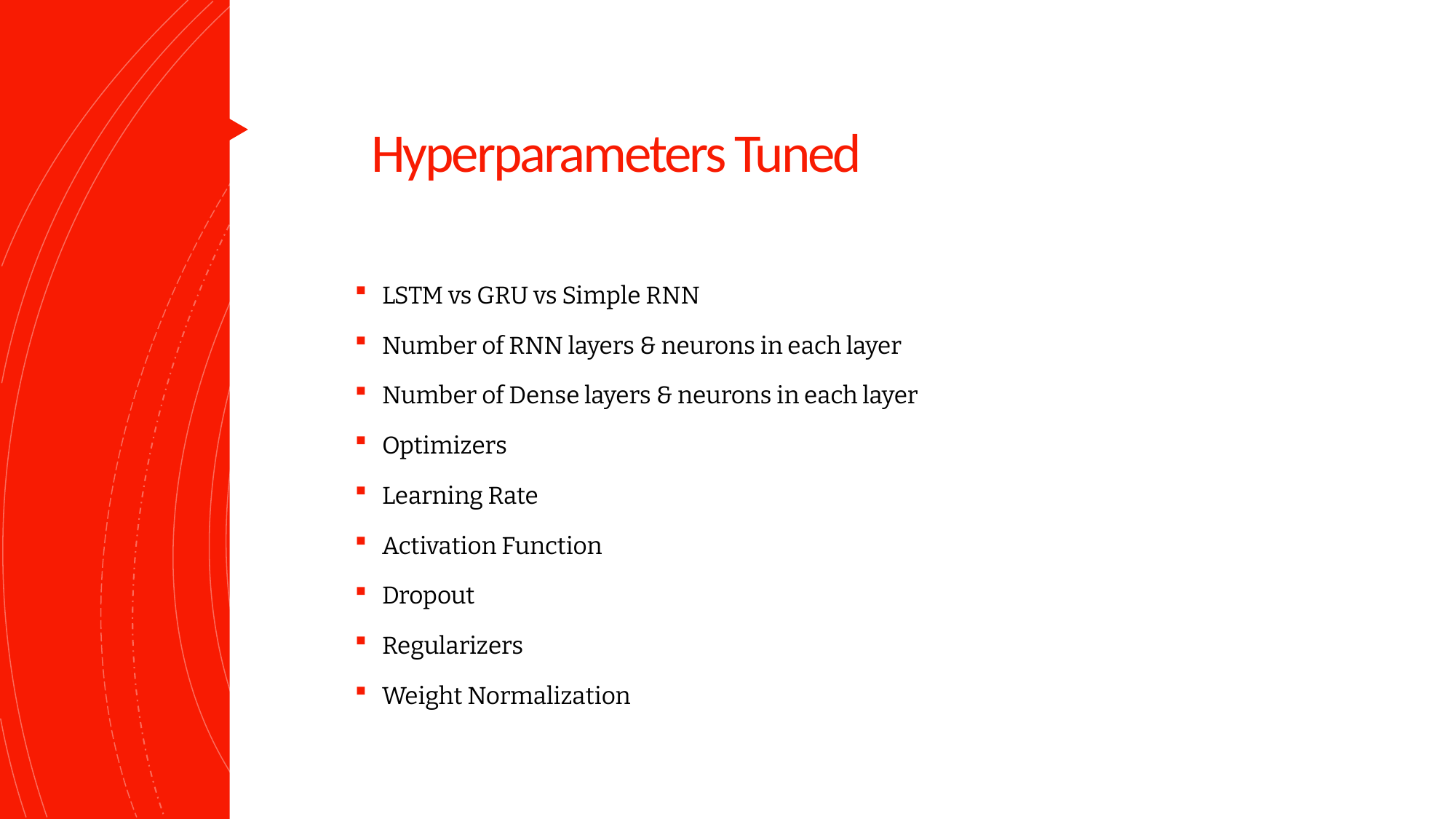

# Hyperparameters Tuned

LSTM vs GRU vs Simple RNN
Number of RNN layers & neurons in each layer
Number of Dense layers & neurons in each layer
Optimizers
Learning Rate
Activation Function
Dropout
Regularizers
Weight Normalization